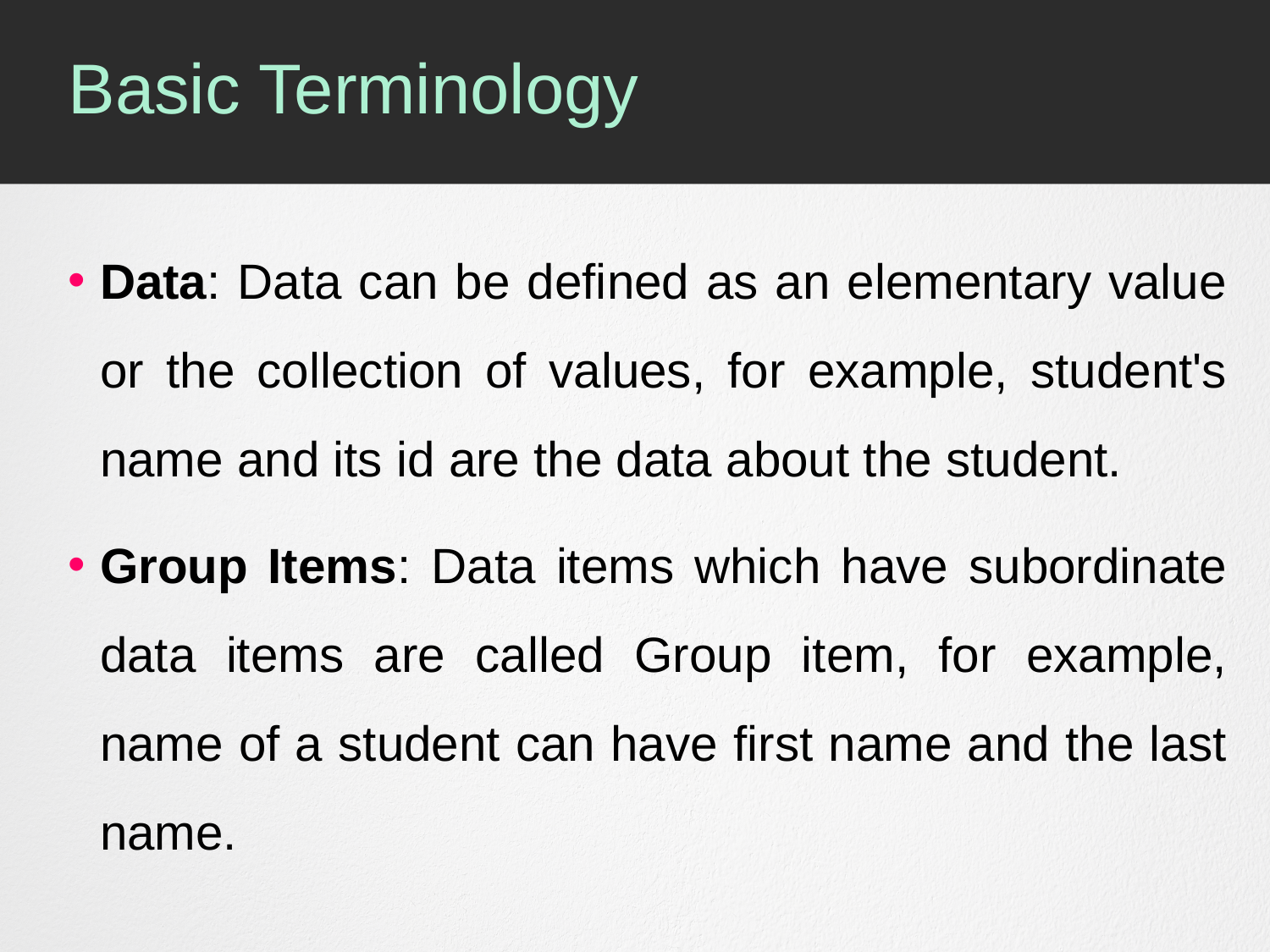

# Basic Terminology
Data: Data can be defined as an elementary value or the collection of values, for example, student's name and its id are the data about the student.
Group Items: Data items which have subordinate data items are called Group item, for example, name of a student can have first name and the last name.